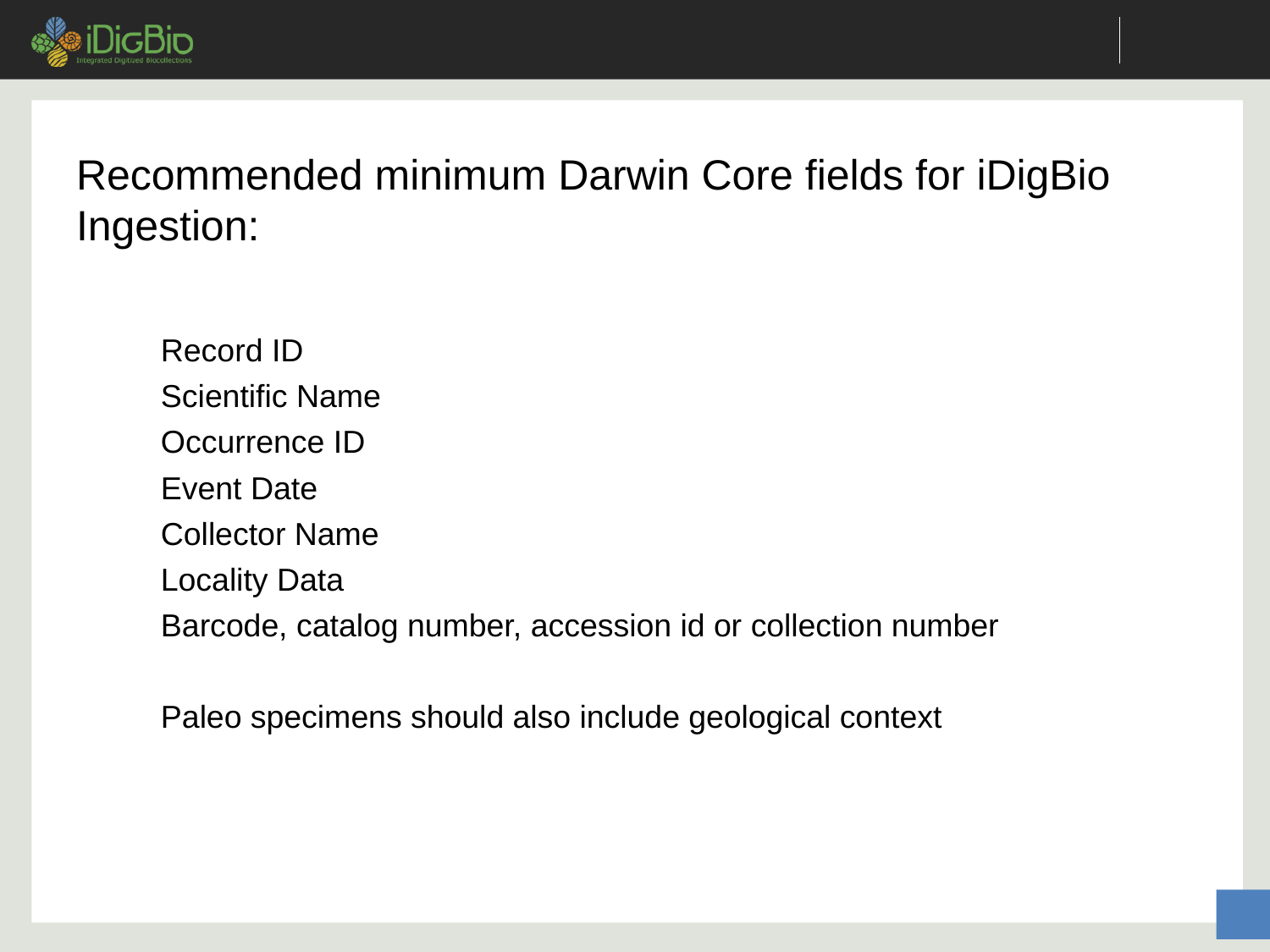

# Recommended minimum Darwin Core fields for iDigBio Ingestion:
Record ID
Scientific Name
Occurrence ID
Event Date
Collector Name
Locality Data
Barcode, catalog number, accession id or collection number

Paleo specimens should also include geological context